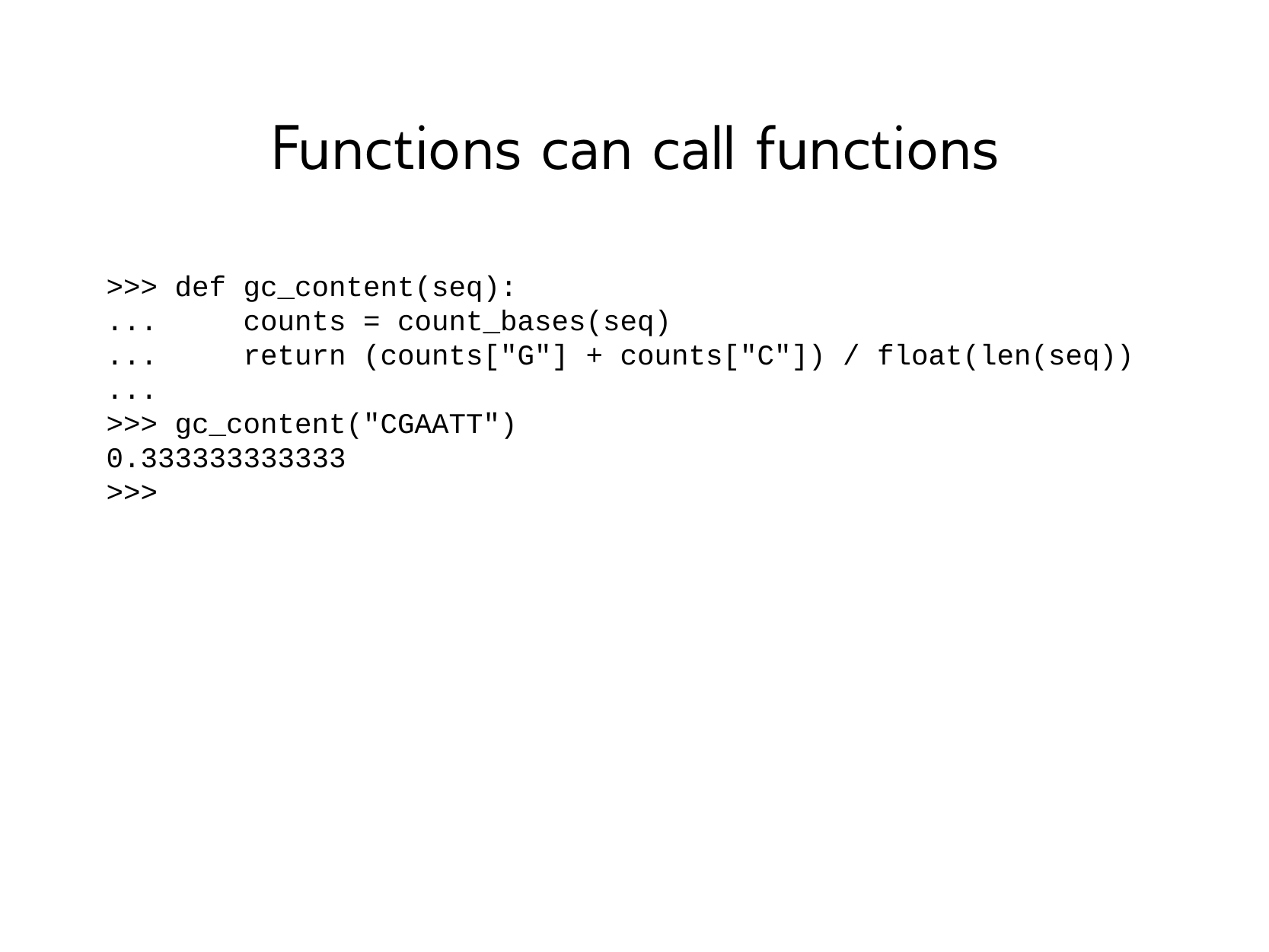

# Functions can call functions
>>> def gc_content(seq):
...     counts = count_bases(seq)
...     return (counts["G"] + counts["C"]) / float(len(seq))
...
>>> gc_content("CGAATT")
0.333333333333
>>>